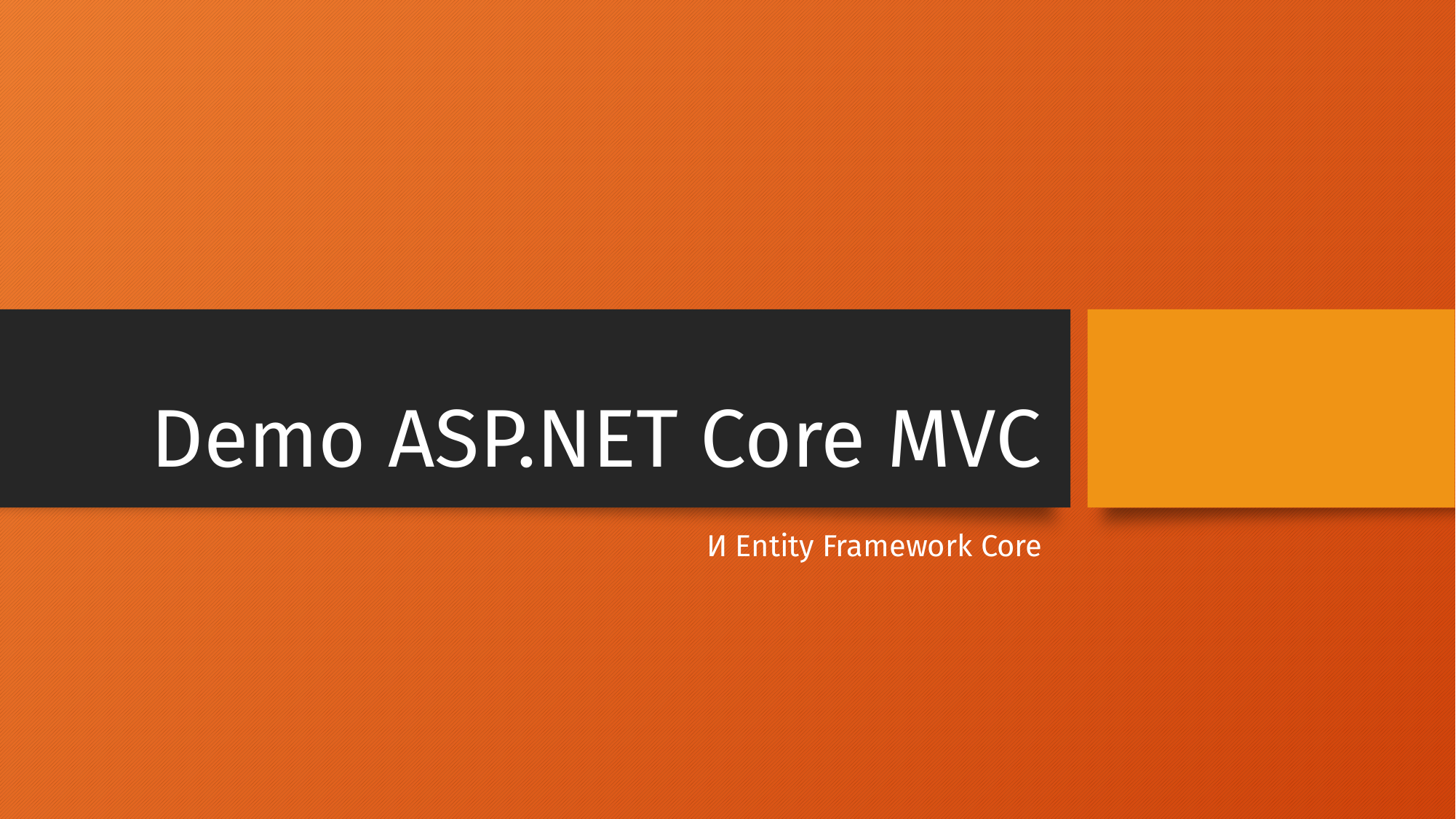

# Demo ASP.NET Core MVC
И Entity Framework Core